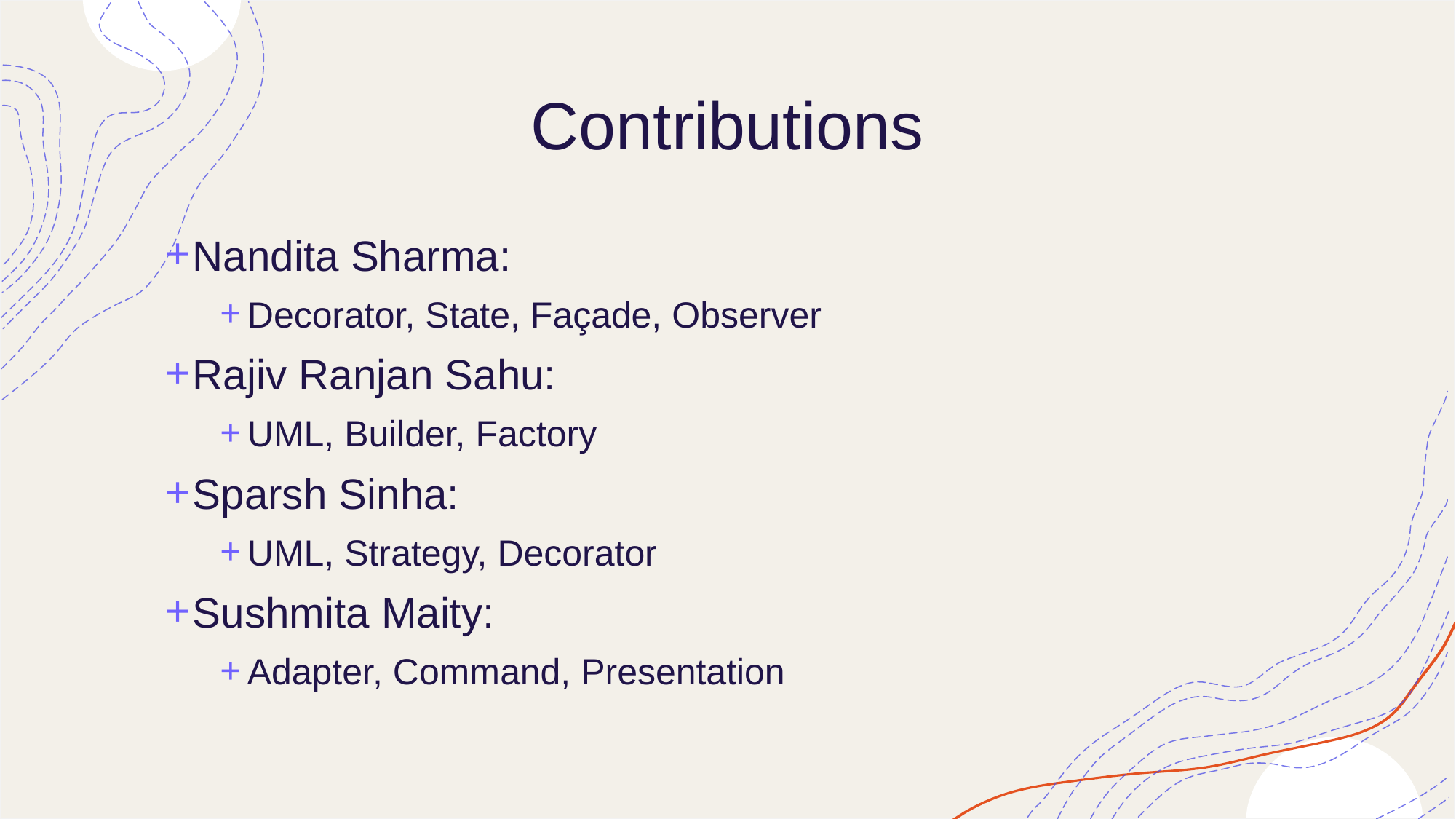

# Contributions
Nandita Sharma:
Decorator, State, Façade, Observer
Rajiv Ranjan Sahu:
UML, Builder, Factory
Sparsh Sinha:
UML, Strategy, Decorator
Sushmita Maity:
Adapter, Command, Presentation